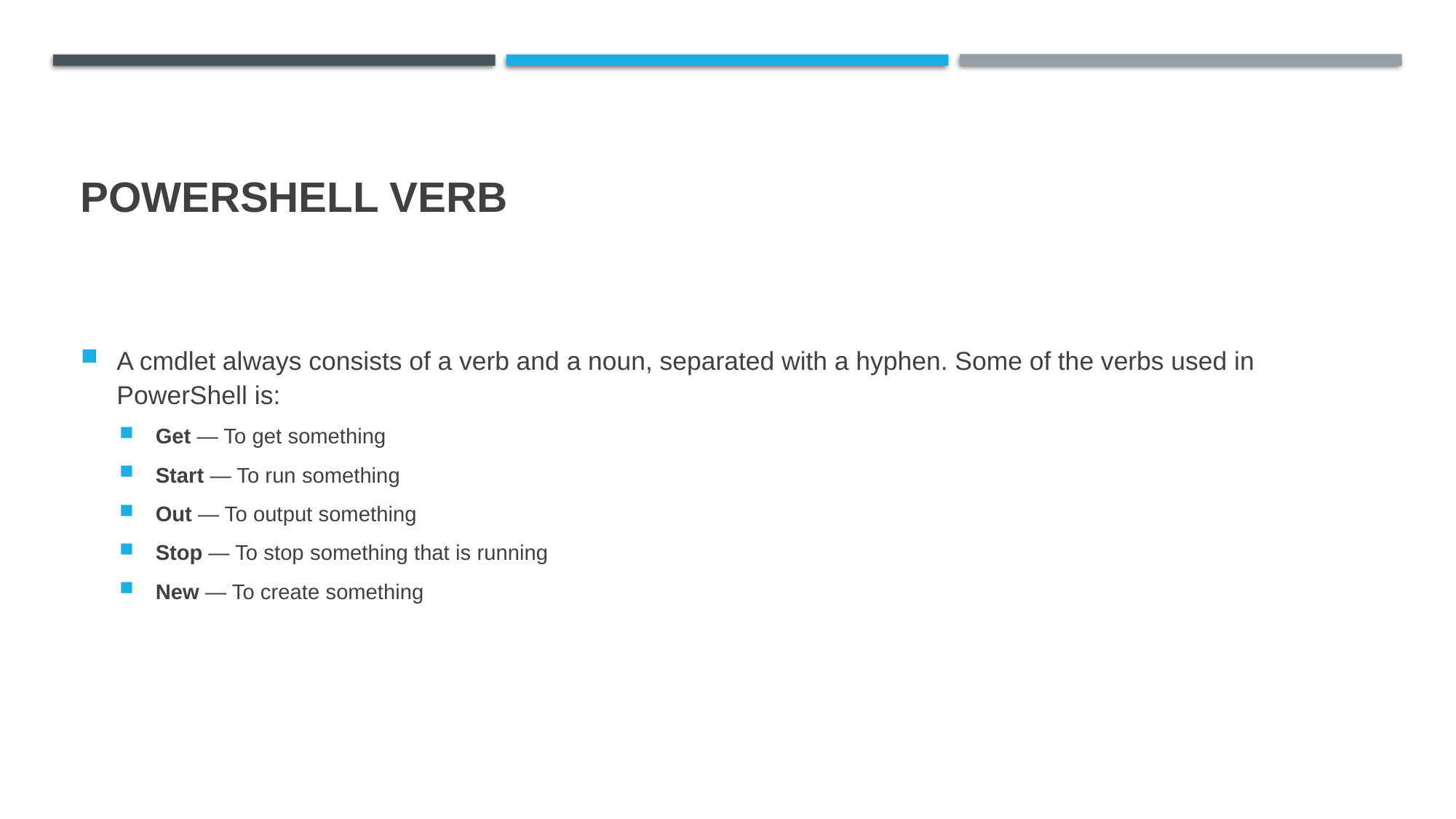

# PowerShell verb
A cmdlet always consists of a verb and a noun, separated with a hyphen. Some of the verbs used in PowerShell is:
Get — To get something
Start — To run something
Out — To output something
Stop — To stop something that is running
New — To create something